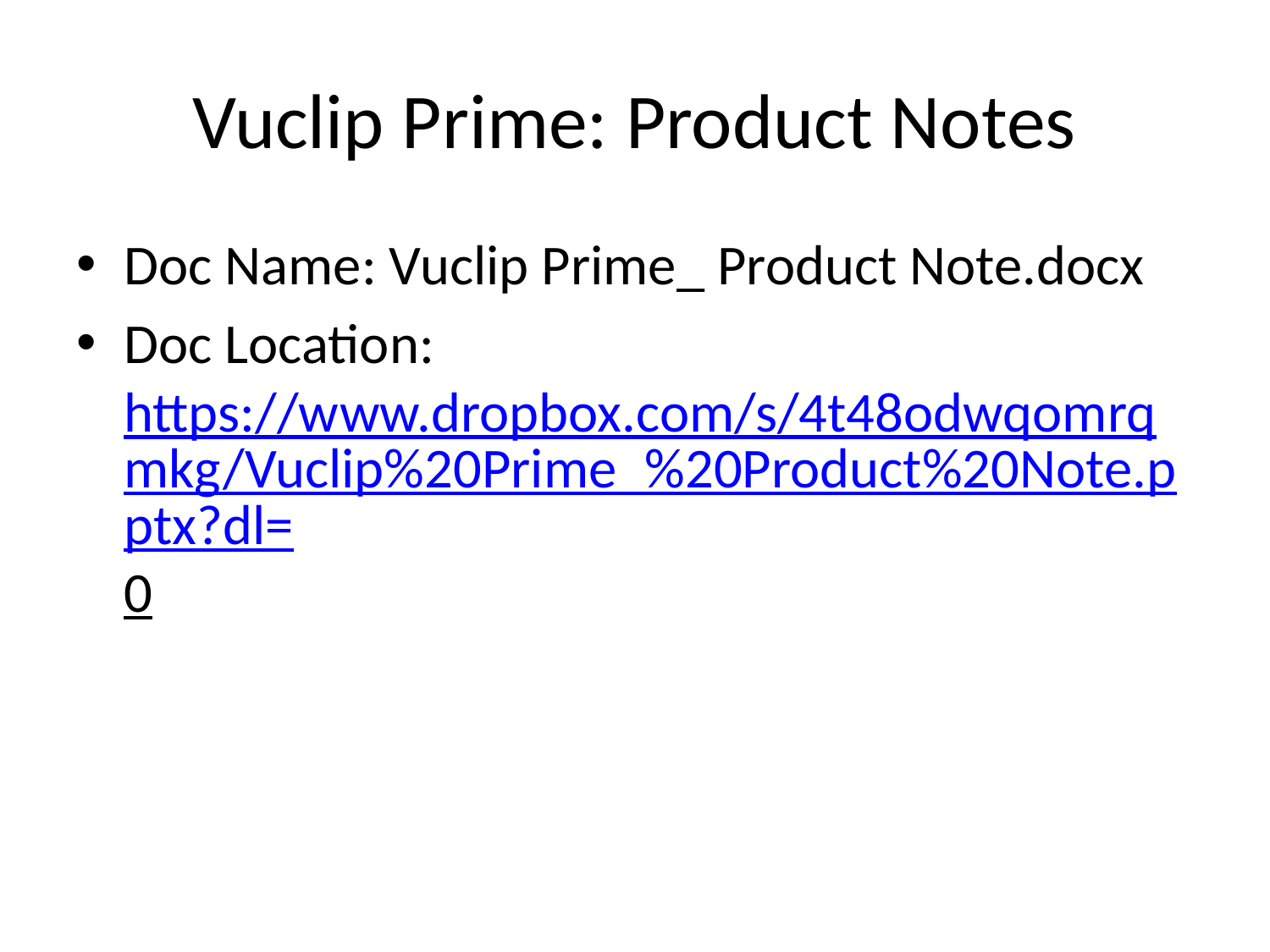

# Vuclip Prime: Product Notes
Doc Name: Vuclip Prime_ Product Note.docx
Doc Location: https://www.dropbox.com/s/4t48odwqomrqmkg/Vuclip%20Prime_%20Product%20Note.pptx?dl=0